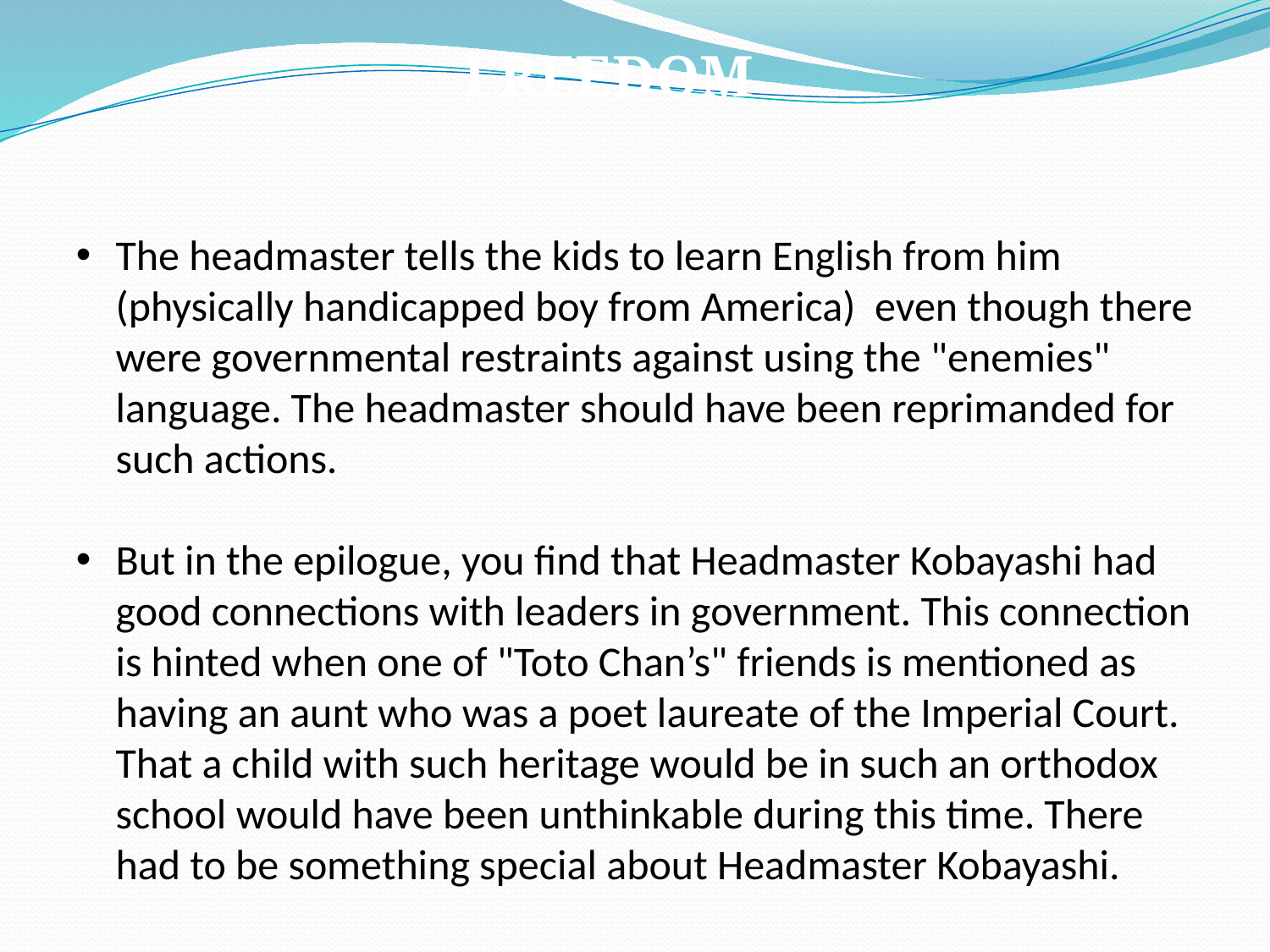

FREEDOM
The headmaster tells the kids to learn English from him (physically handicapped boy from America)  even though there were governmental restraints against using the "enemies" language. The headmaster should have been reprimanded for such actions.

But in the epilogue, you find that Headmaster Kobayashi had good connections with leaders in government. This connection is hinted when one of "Toto Chan’s" friends is mentioned as having an aunt who was a poet laureate of the Imperial Court. That a child with such heritage would be in such an orthodox school would have been unthinkable during this time. There had to be something special about Headmaster Kobayashi.